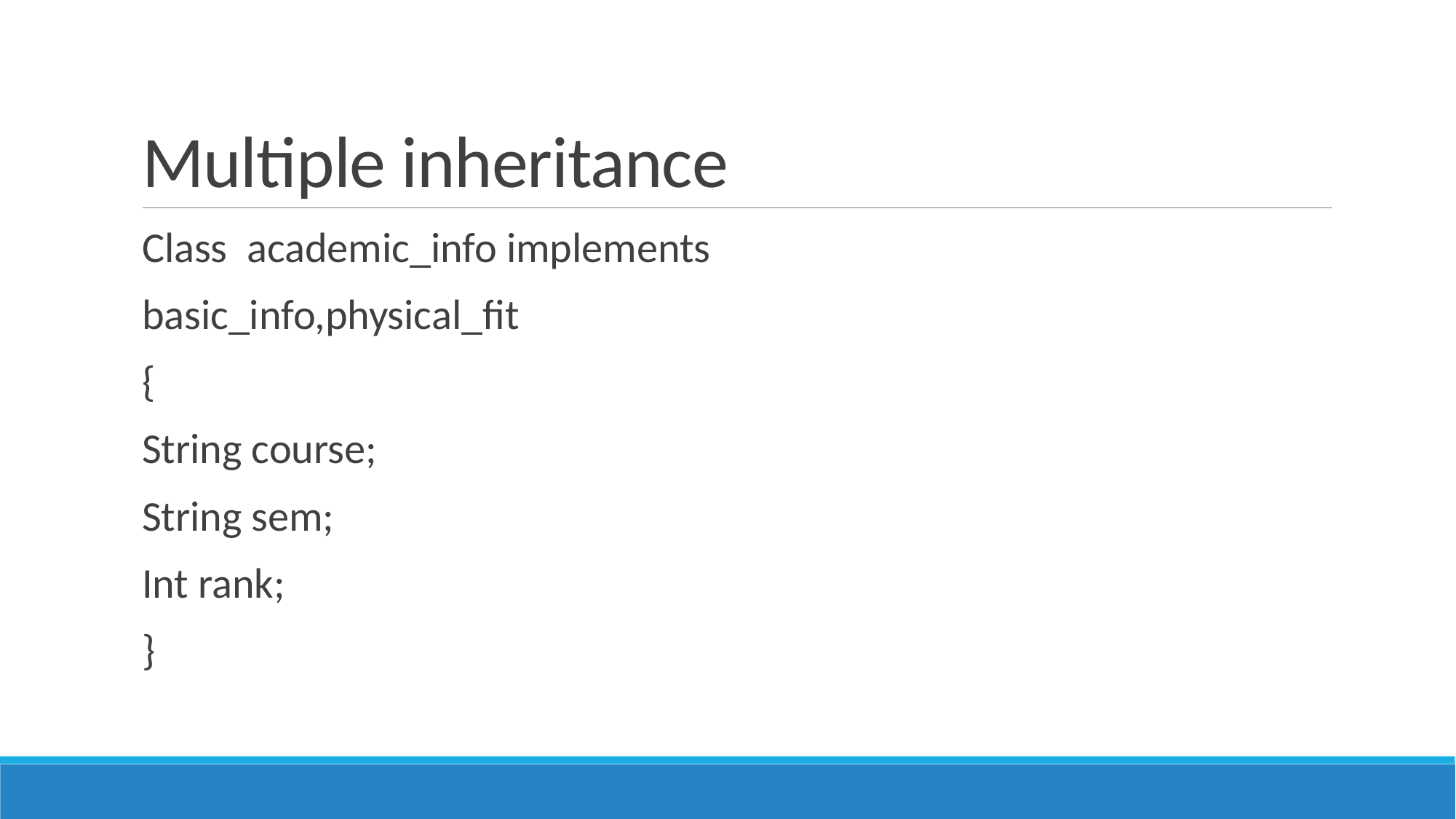

# Multiple inheritance
Class  academic_info implements
basic_info,physical_fit
{
String course;
String sem;
Int rank;
}